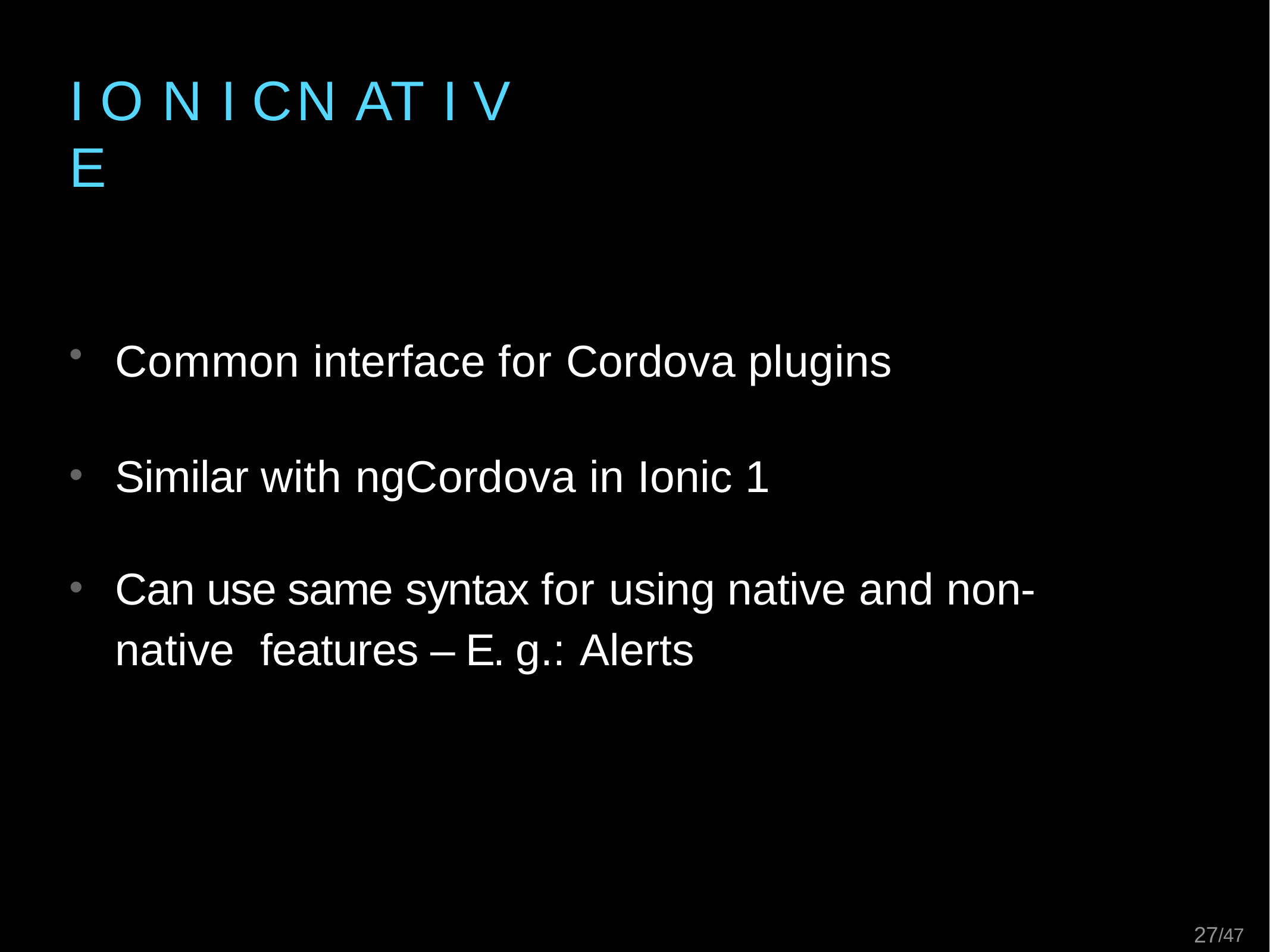

# I O N I C	N AT I V E
Common interface for Cordova plugins

Similar with ngCordova in Ionic 1
Can use same syntax for using native and non-native  features – E. g.: Alerts
27/47